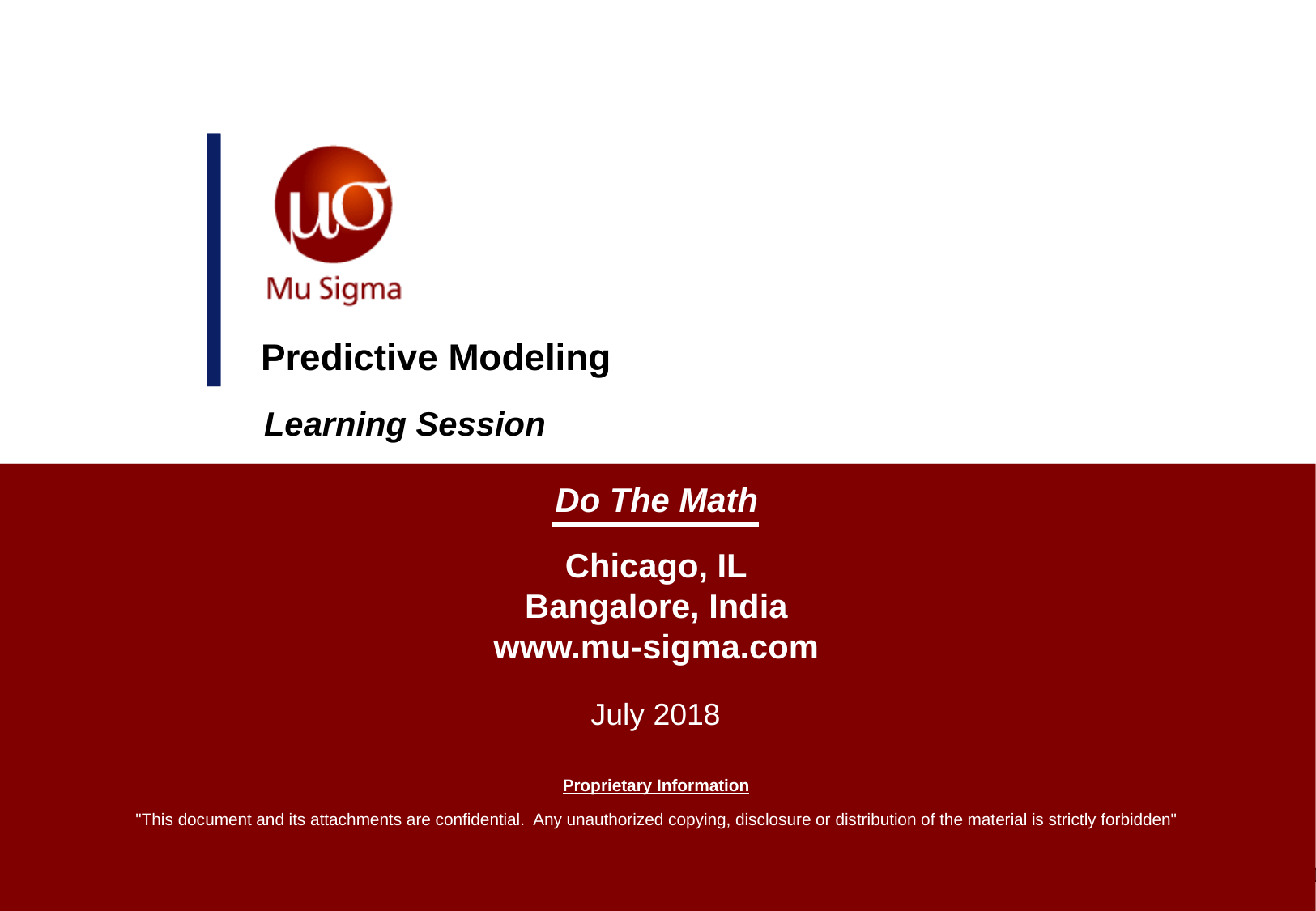

# Predictive Modeling
Learning Session
July 2018